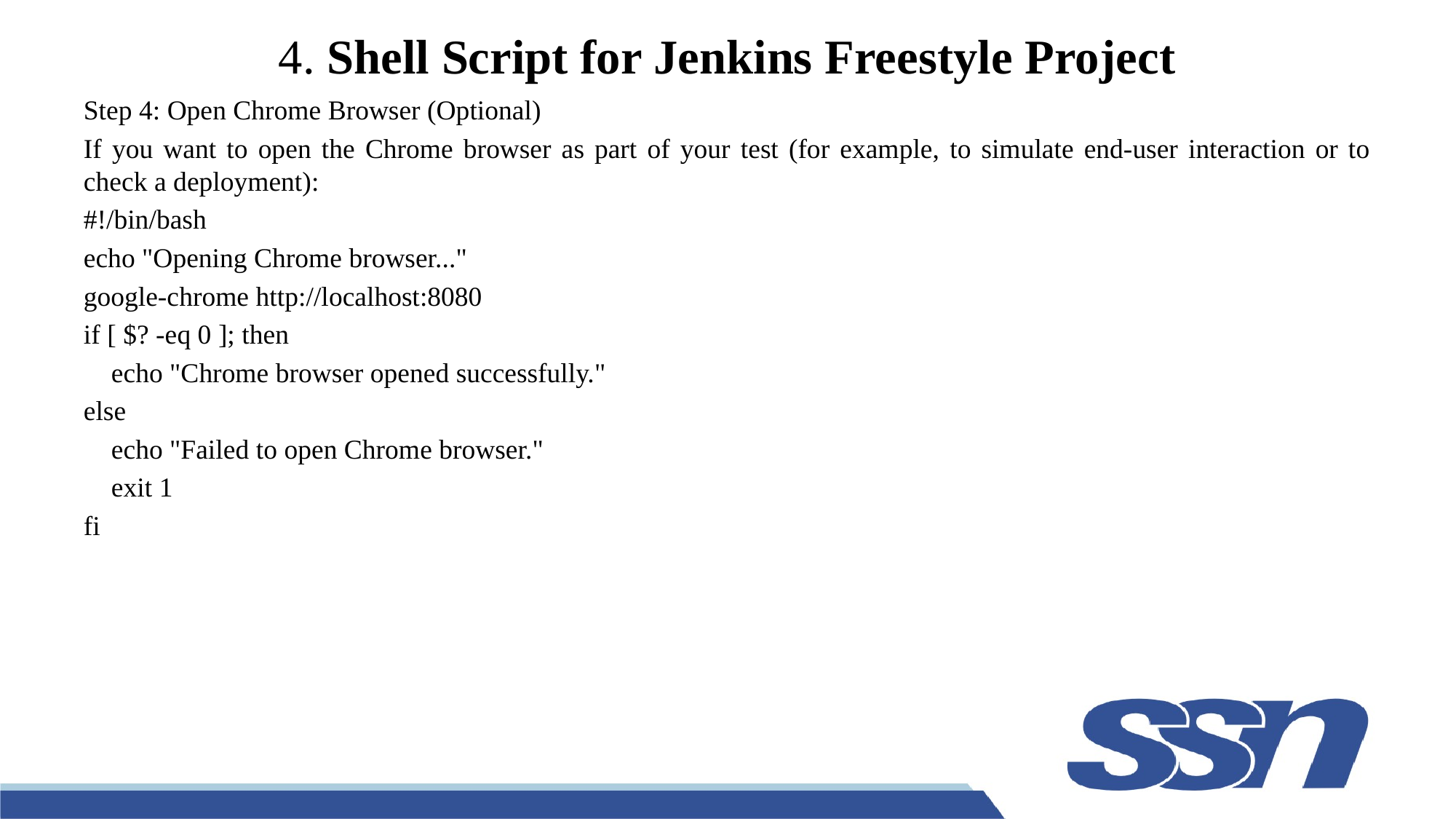

# 4. Shell Script for Jenkins Freestyle Project
Step 4: Open Chrome Browser (Optional)
If you want to open the Chrome browser as part of your test (for example, to simulate end-user interaction or to check a deployment):
#!/bin/bash
echo "Opening Chrome browser..."
google-chrome http://localhost:8080
if [ $? -eq 0 ]; then
    echo "Chrome browser opened successfully."
else
    echo "Failed to open Chrome browser."
    exit 1
fi